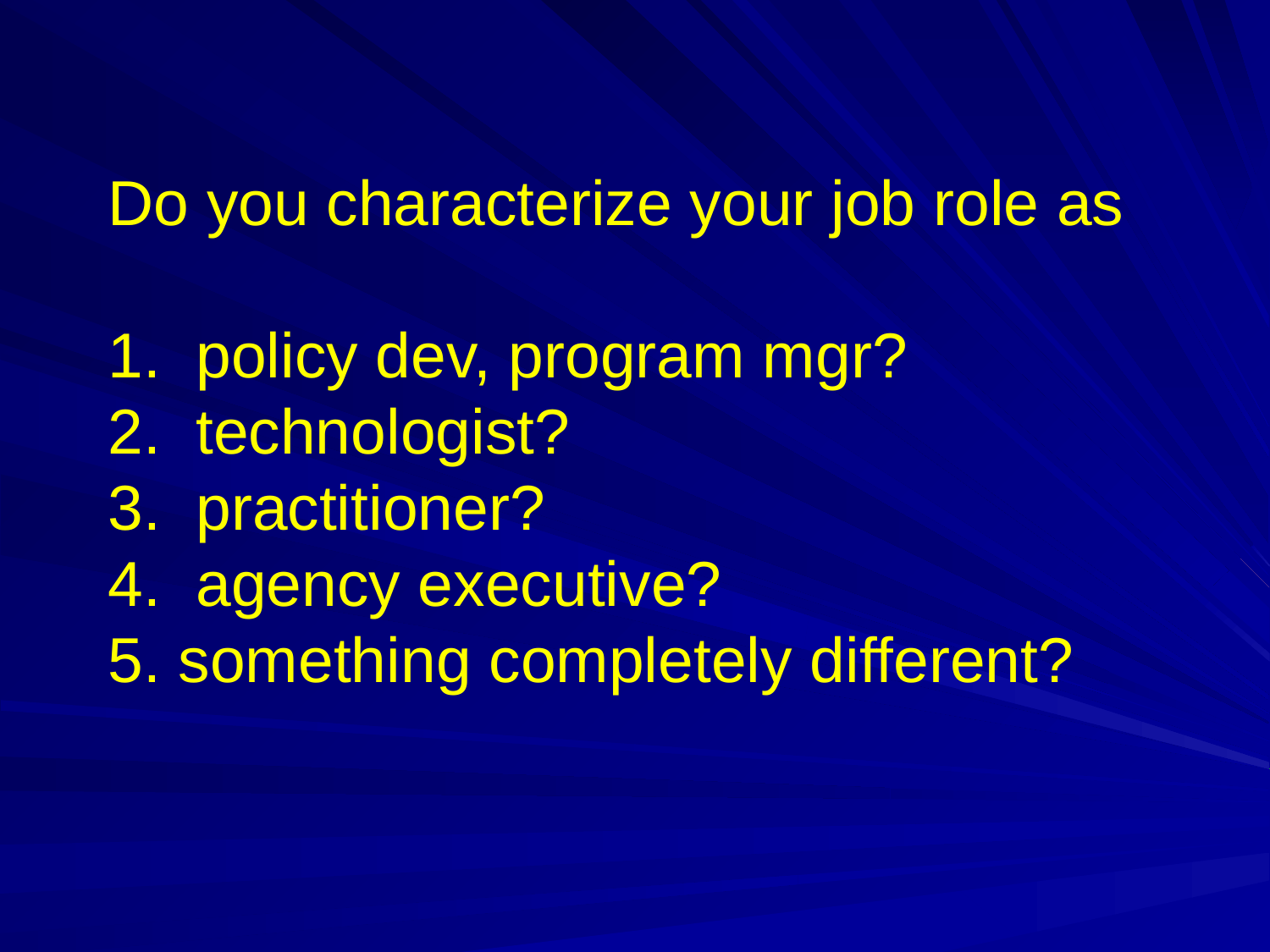

# Do you characterize your job role as 1.  policy dev, program mgr? 2.  technologist? 3.  practitioner? 4.  agency executive? 5. something completely different?